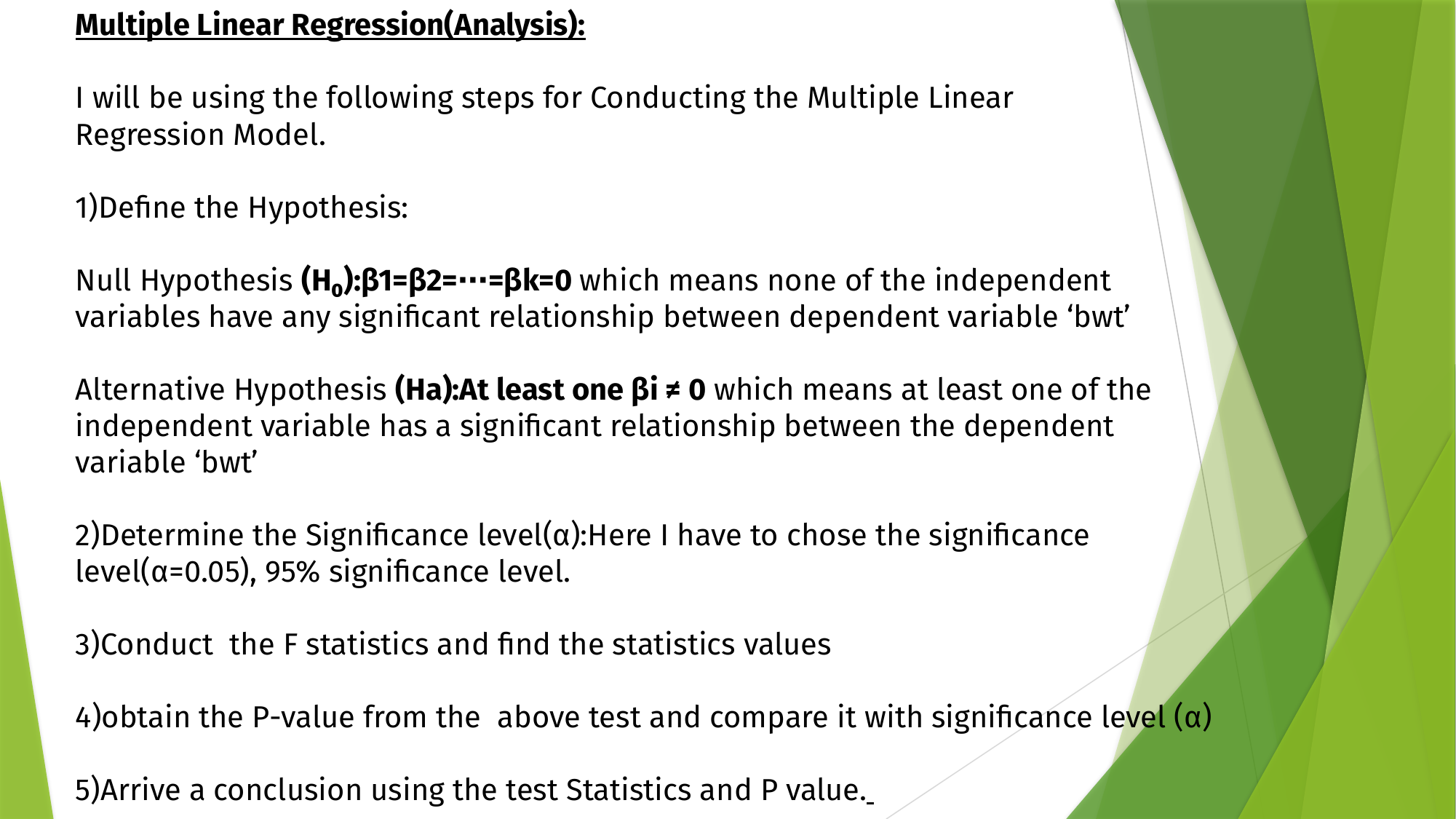

Multiple Linear Regression(Analysis):

I will be using the following steps for Conducting the Multiple Linear
Regression Model.

1)Define the Hypothesis:

Null Hypothesis (H₀):β1​=β2​=⋯=βk​=0 which means none of the independent variables have any significant relationship between dependent variable ‘bwt’

Alternative Hypothesis (​Ha):At least one βi​ ≠ 0 which means at least one of the independent variable has a significant relationship between the dependent variable ‘bwt’

2)Determine the Significance level(α):Here I have to chose the significance level(α=0.05), 95% significance level.

3)Conduct  the F statistics and find the statistics values

4)obtain the P-value from the  above test and compare it with significance level (α)

5)Arrive a conclusion using the test Statistics and P value.